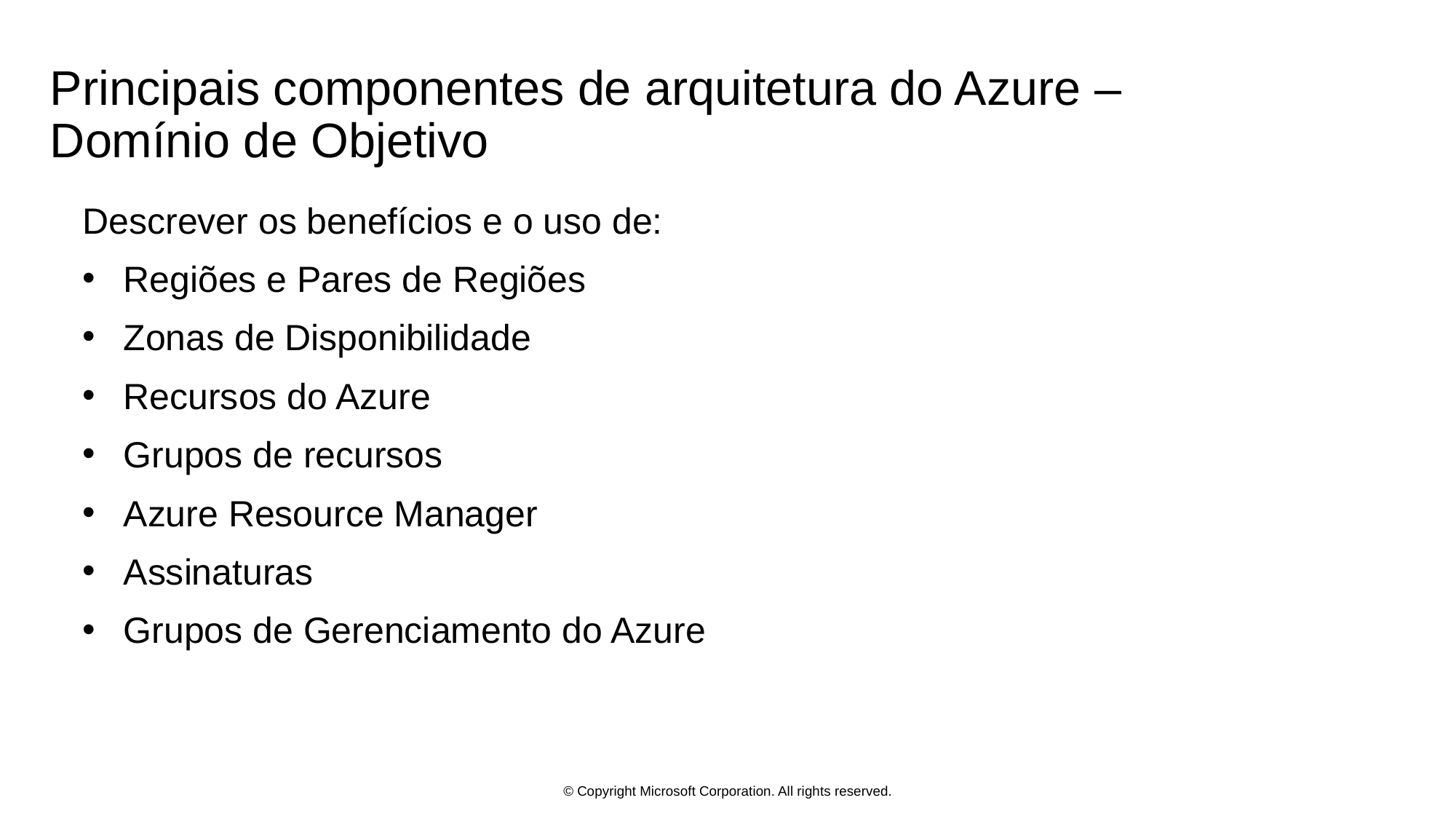

# Principais componentes de arquitetura do Azure – Domínio de Objetivo
Descrever os benefícios e o uso de:
Regiões e Pares de Regiões
Zonas de Disponibilidade
Recursos do Azure
Grupos de recursos
Azure Resource Manager
Assinaturas
Grupos de Gerenciamento do Azure